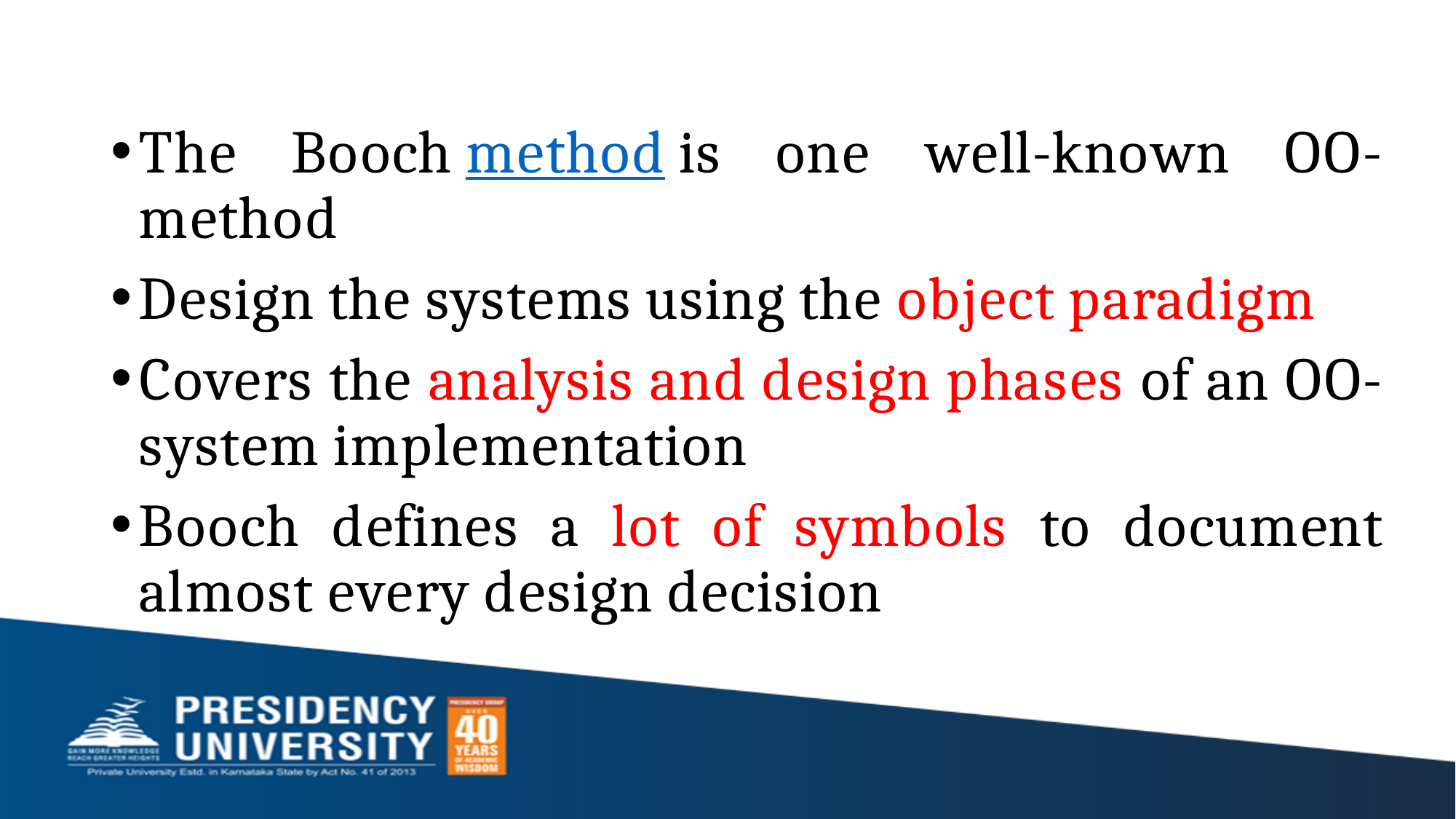

#
The Booch method is one well-known OO-method
Design the systems using the object paradigm
Covers the analysis and design phases of an OO-system implementation
Booch defines a lot of symbols to document almost every design decision